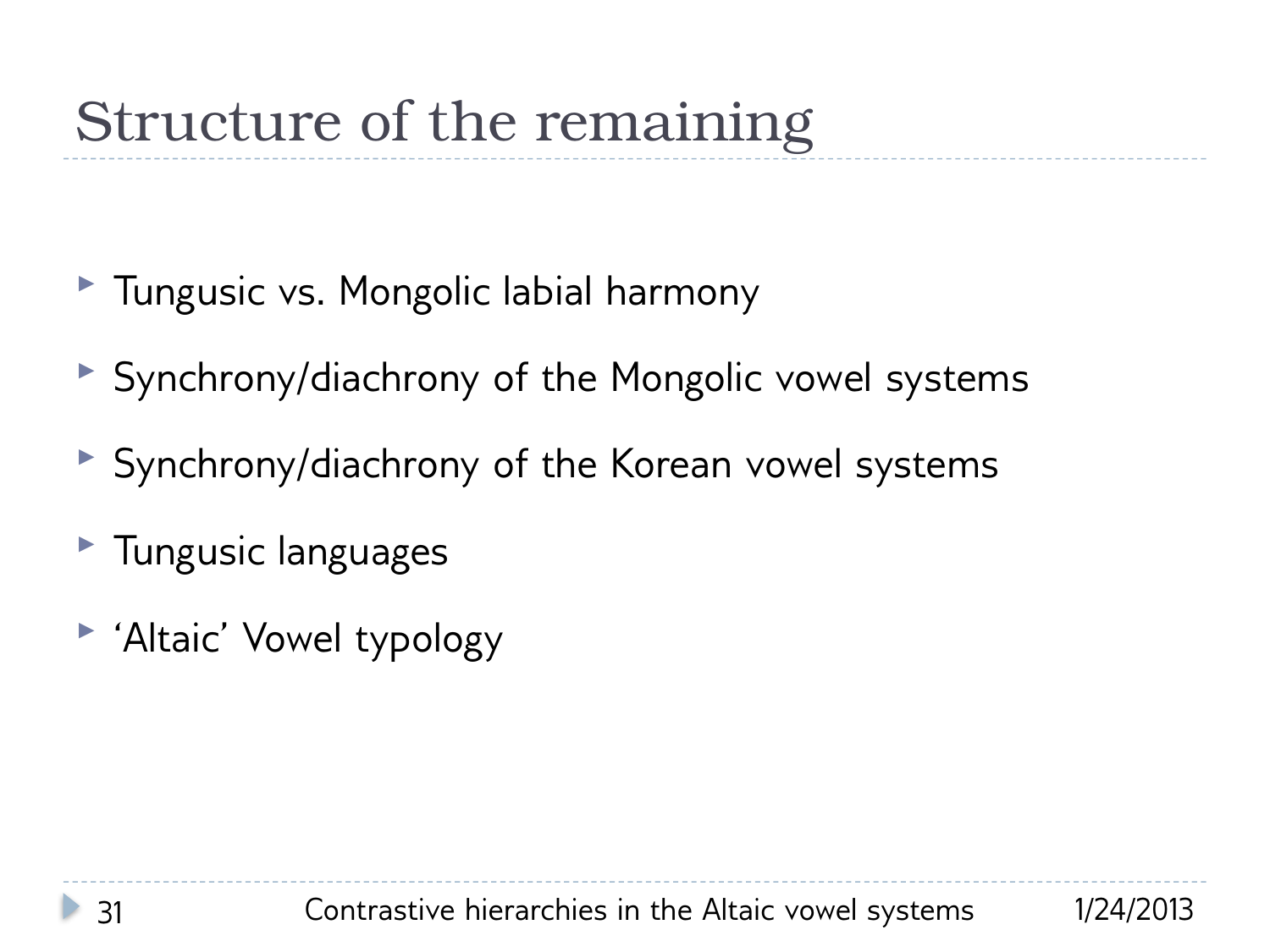

# Structure of the remaining

Tungusic vs. Mongolic labial harmony
Synchrony/diachrony of the Mongolic vowel systems
Synchrony/diachrony of the Korean vowel systems
Tungusic languages
‘Altaic’ Vowel typology
Contrastive hierarchies in the Altaic vowel systems
1/24/2013
31